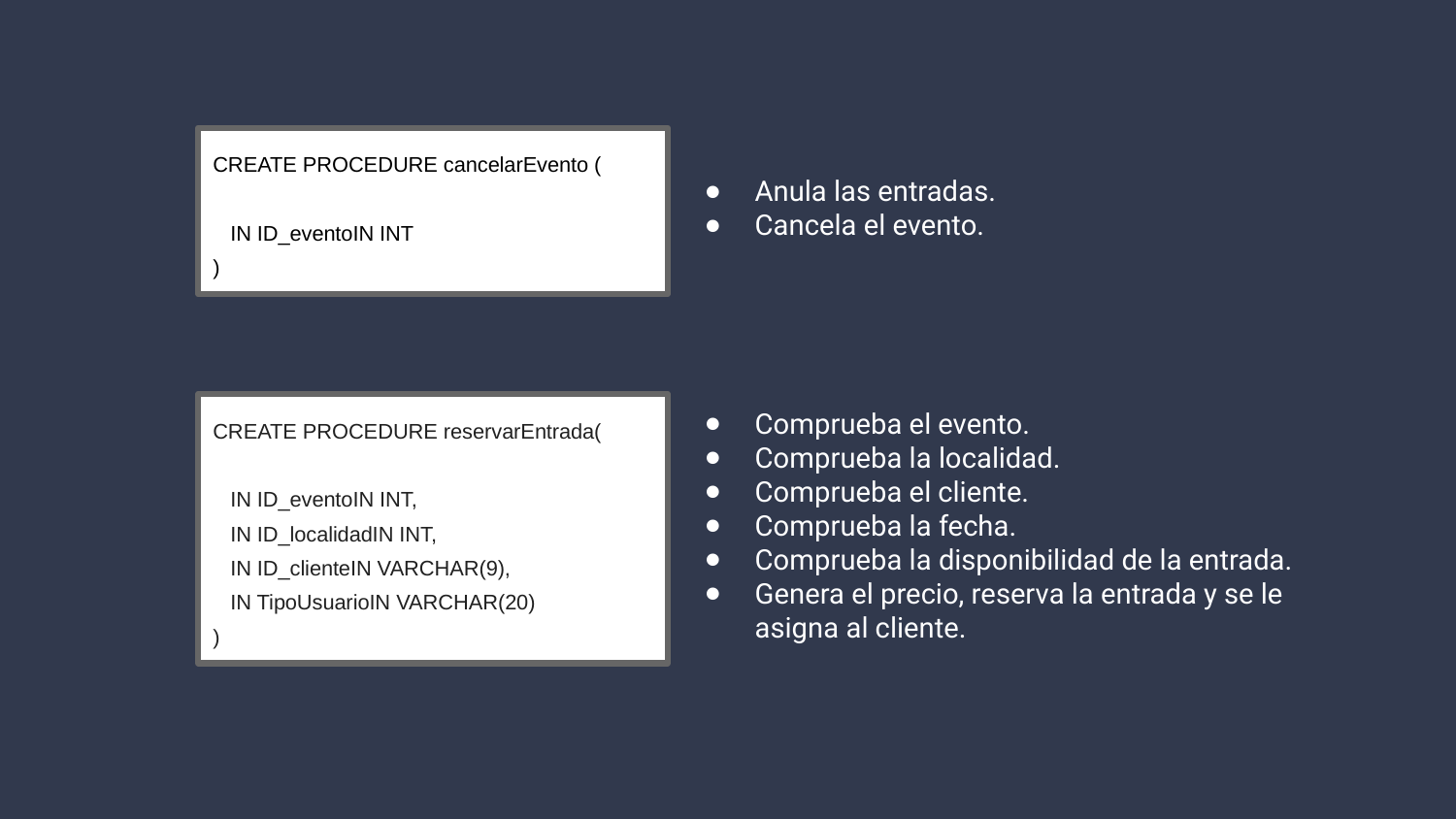

CREATE PROCEDURE cancelarEvento (

   IN ID_eventoIN INT
)
Anula las entradas.
Cancela el evento.
Comprueba el evento.
Comprueba la localidad.
Comprueba el cliente.
Comprueba la fecha.
Comprueba la disponibilidad de la entrada.
Genera el precio, reserva la entrada y se le asigna al cliente.
CREATE PROCEDURE reservarEntrada(

   IN ID_eventoIN INT,
   IN ID_localidadIN INT,
   IN ID_clienteIN VARCHAR(9),
   IN TipoUsuarioIN VARCHAR(20)
)